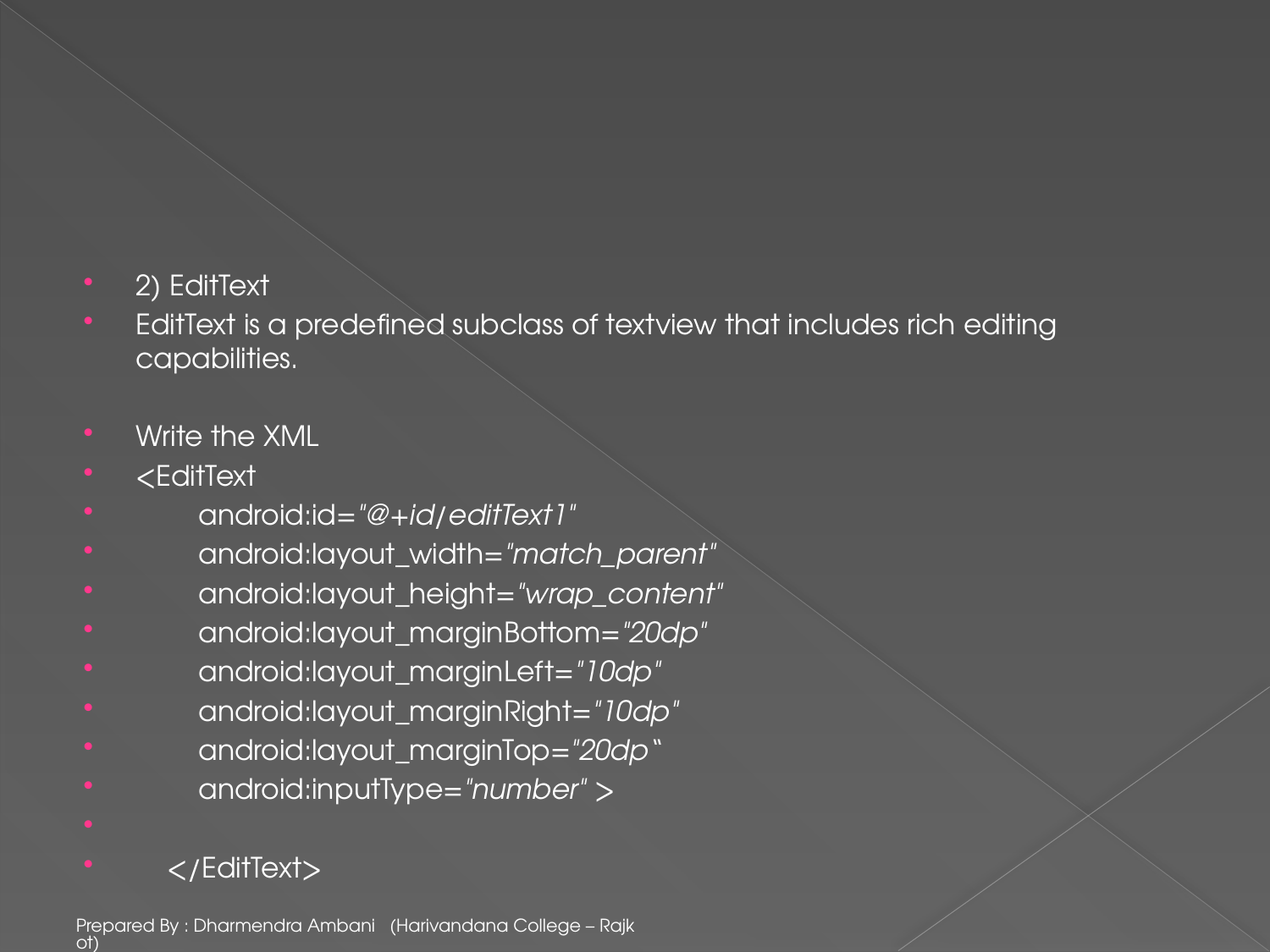

#
2) EditText
EditText is a predefined subclass of textview that includes rich editing capabilities.

Write the XML
<EditText
        android:id="@+id/editText1"
        android:layout_width="match_parent"
        android:layout_height="wrap_content"
        android:layout_marginBottom="20dp"
        android:layout_marginLeft="10dp"
        android:layout_marginRight="10dp"
        android:layout_marginTop="20dp“
        android:inputType="number" >

    </EditText>
Prepared By : Dharmendra Ambani   (Harivandana College – Rajkot)